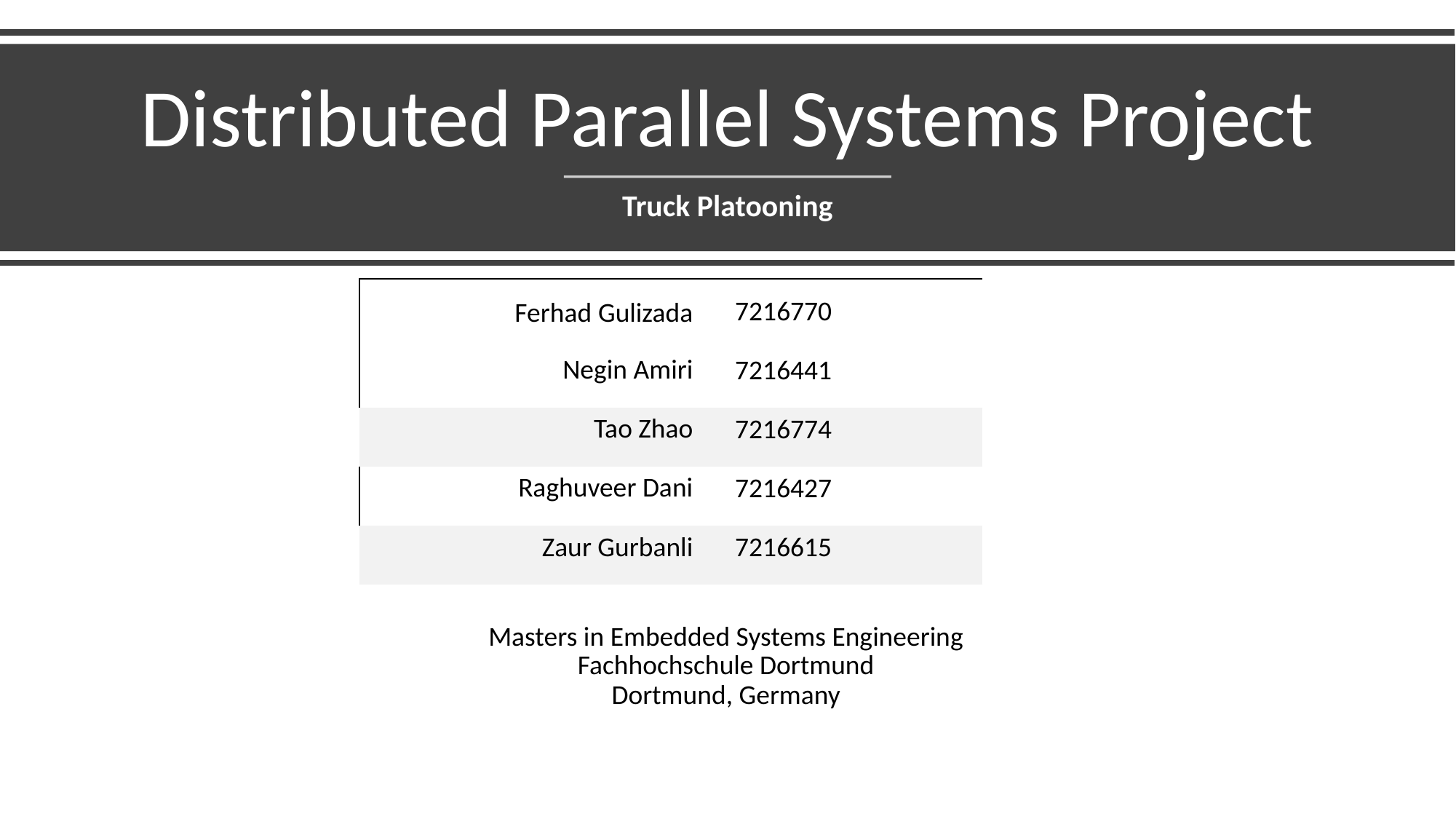

# Distributed Parallel Systems Project
Truck Platooning

| Ferhad Gulizada | 7216770 |
| --- | --- |
| Negin Amiri | 7216441 |
| Tao Zhao | 7216774 |
| Raghuveer Dani | 7216427 |
| Zaur Gurbanli | 7216615 |
Masters in Embedded Systems Engineering
Fachhochschule Dortmund
Dortmund, Germany